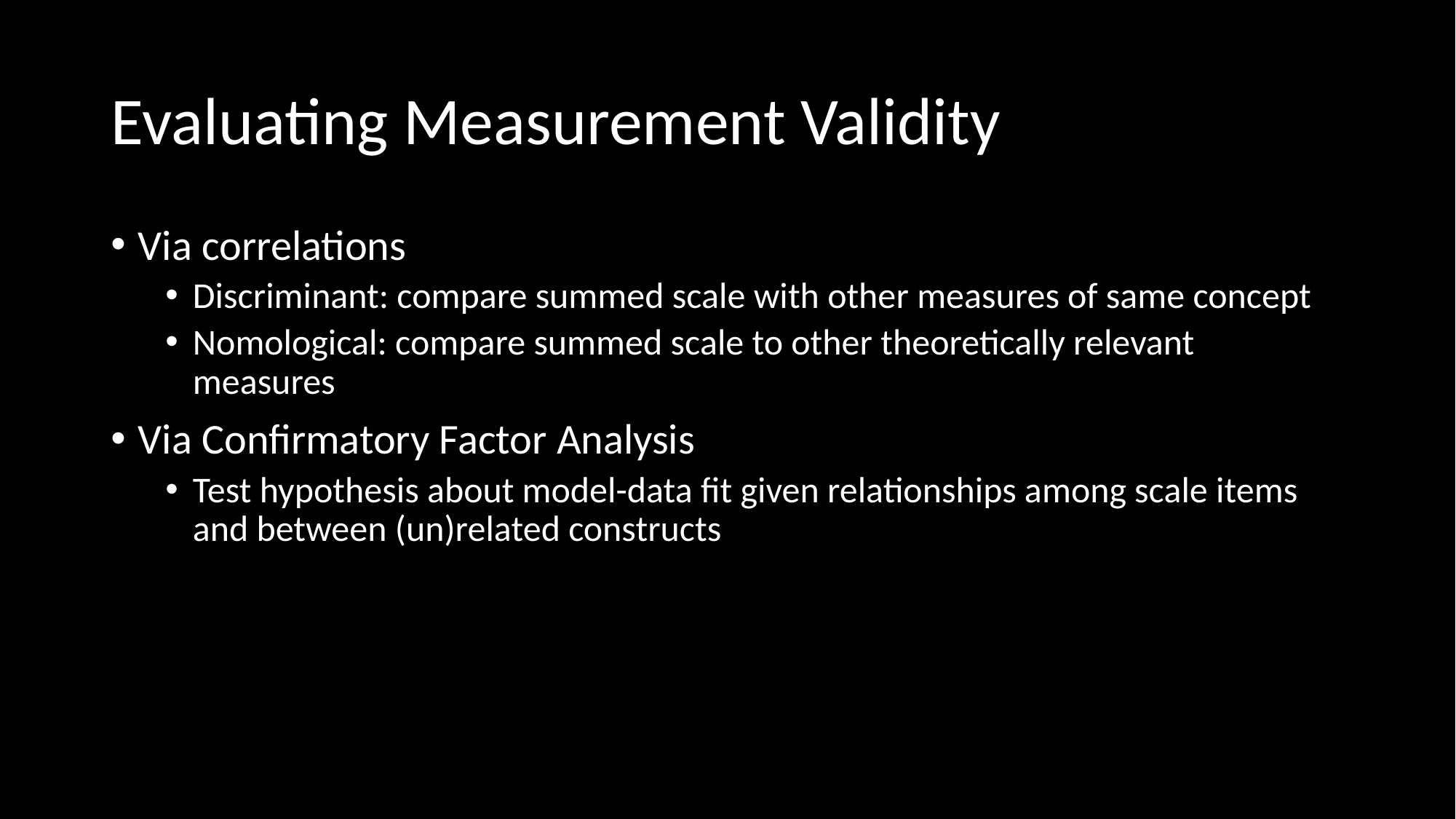

# Evaluating Measurement Validity
Via correlations
Discriminant: compare summed scale with other measures of same concept
Nomological: compare summed scale to other theoretically relevant measures
Via Confirmatory Factor Analysis
Test hypothesis about model-data fit given relationships among scale items and between (un)related constructs